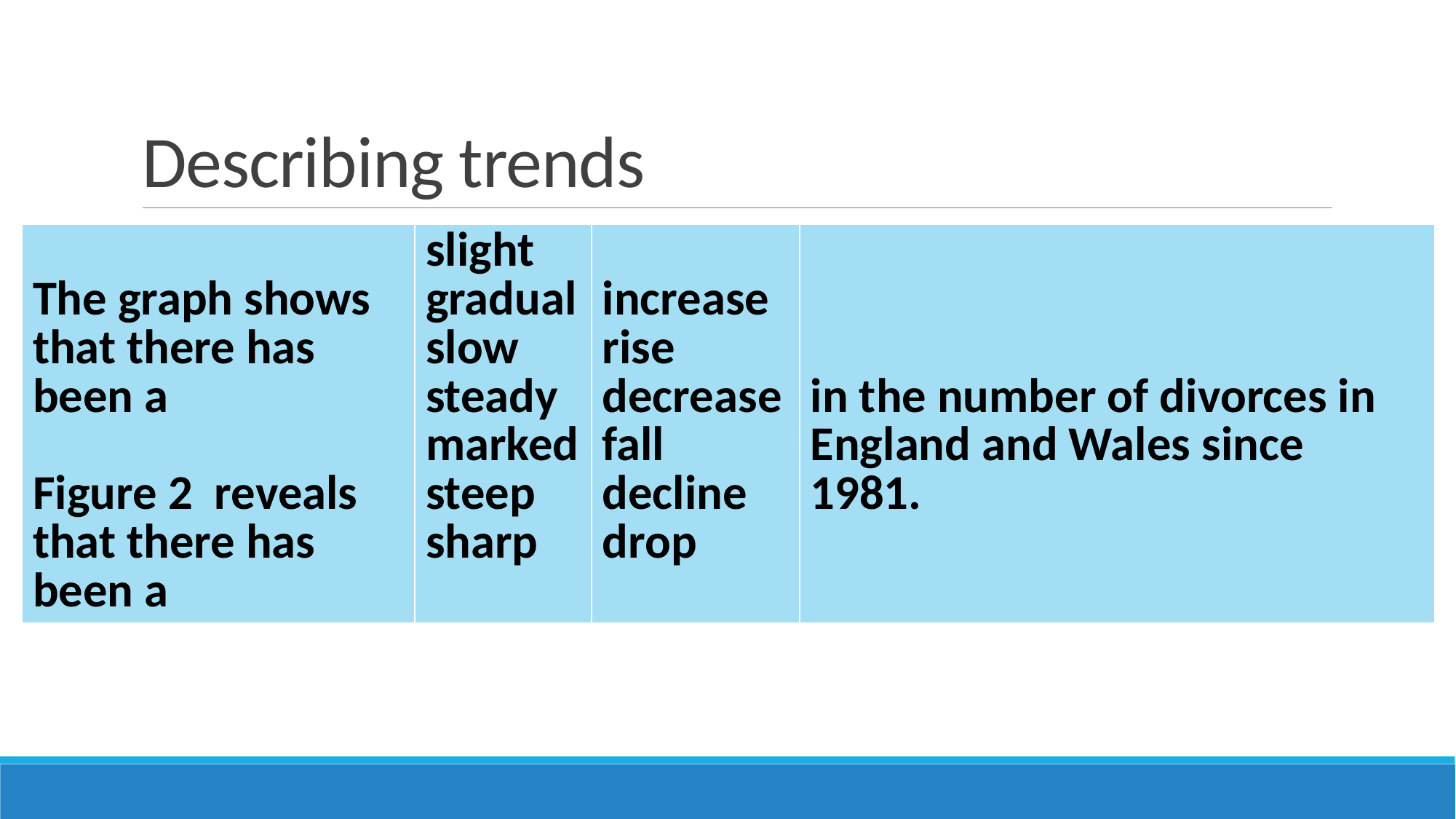

# Describing trends
| The graph shows that there has been a Figure 2 reveals that there has been a | slight gradual slow steady marked steep sharp | increase rise decrease fall decline drop | in the number of divorces in England and Wales since 1981. |
| --- | --- | --- | --- |